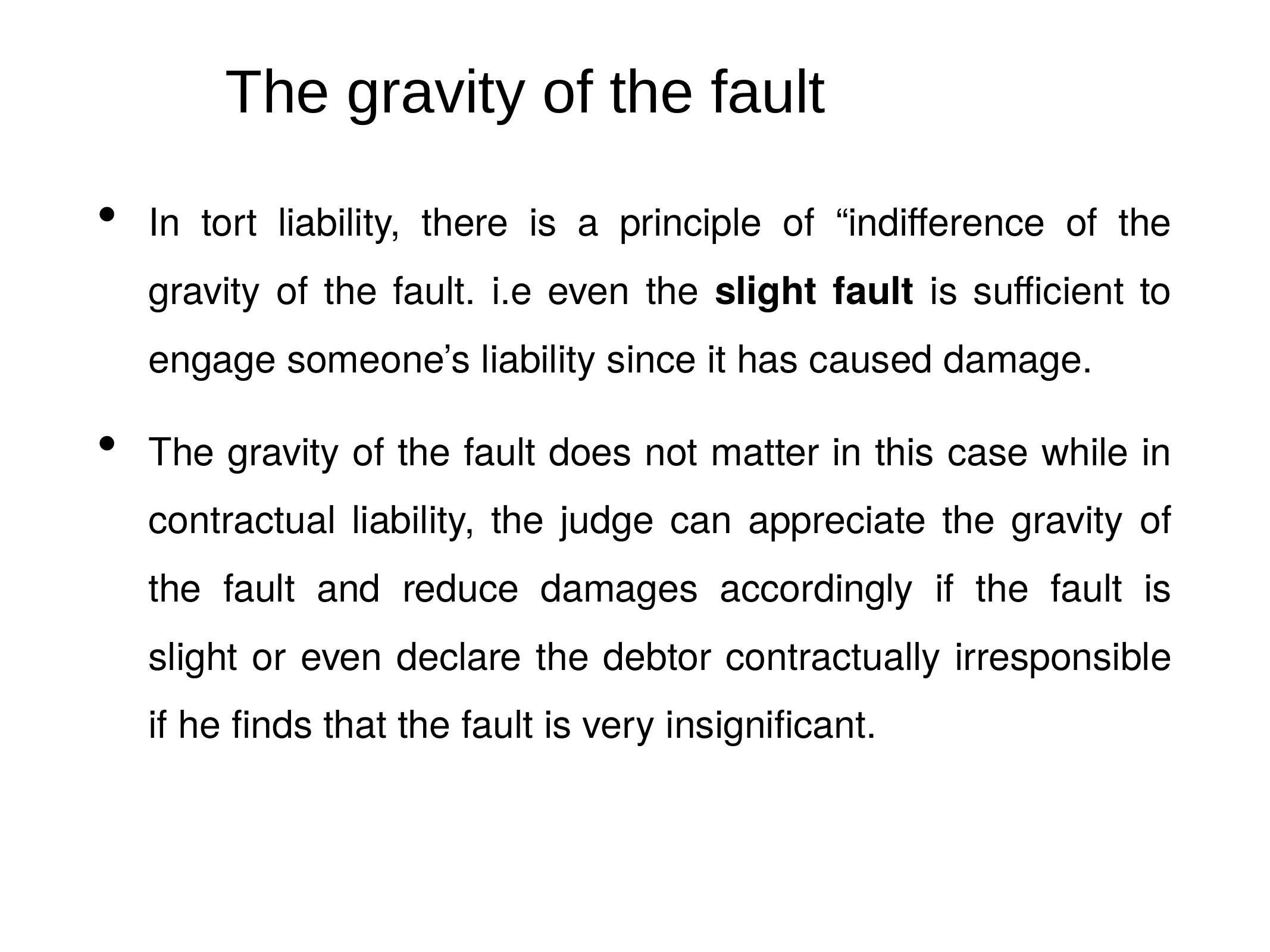

# The gravity of the fault
In tort liability, there is a principle of “indifference of the gravity of the fault. i.e even the slight fault is sufficient to engage someone’s liability since it has caused damage.
The gravity of the fault does not matter in this case while in contractual liability, the judge can appreciate the gravity of the fault and reduce damages accordingly if the fault is slight or even declare the debtor contractually irresponsible if he finds that the fault is very insignificant.